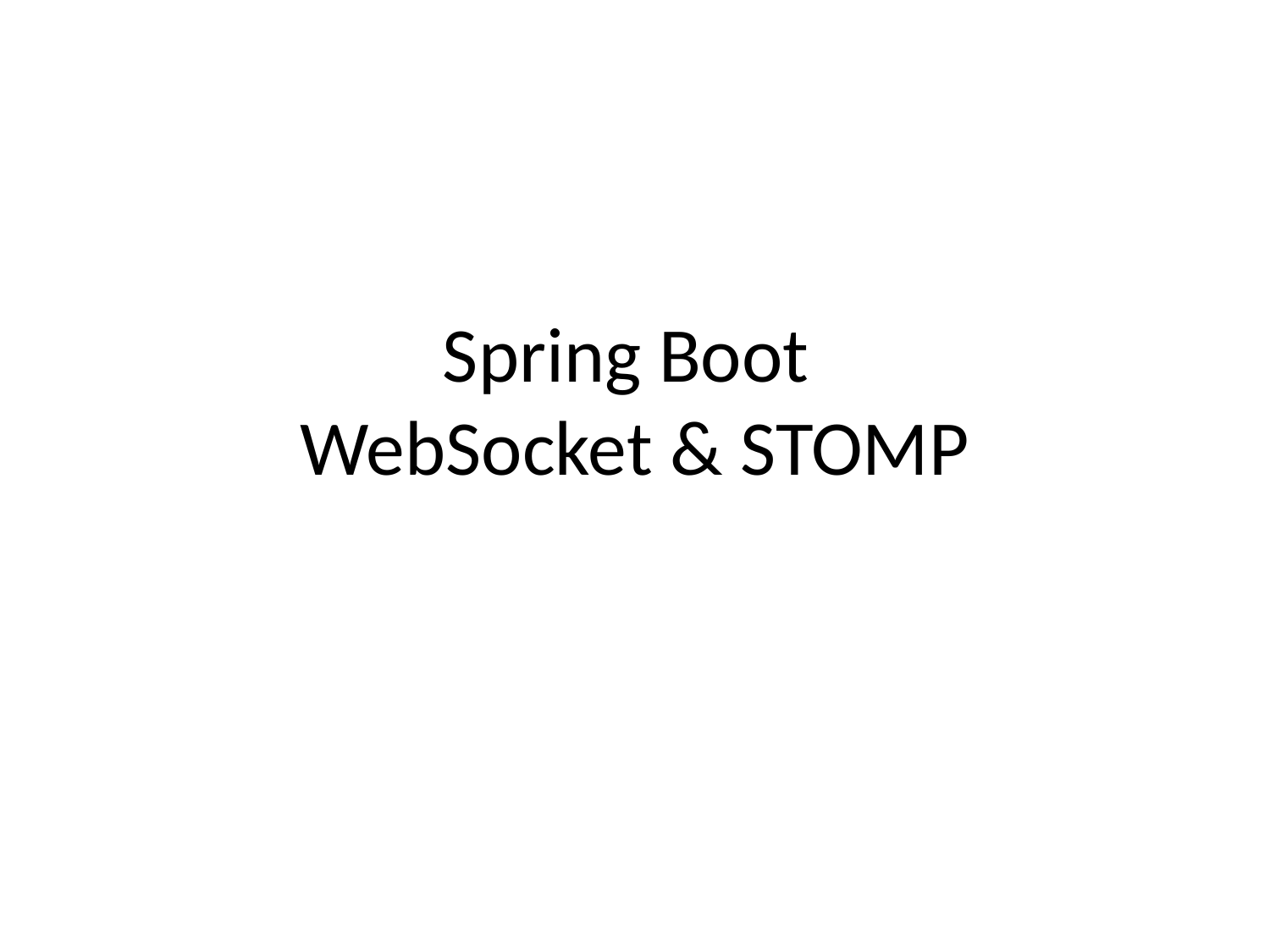

# Spring Boot WebSocket & STOMP

45